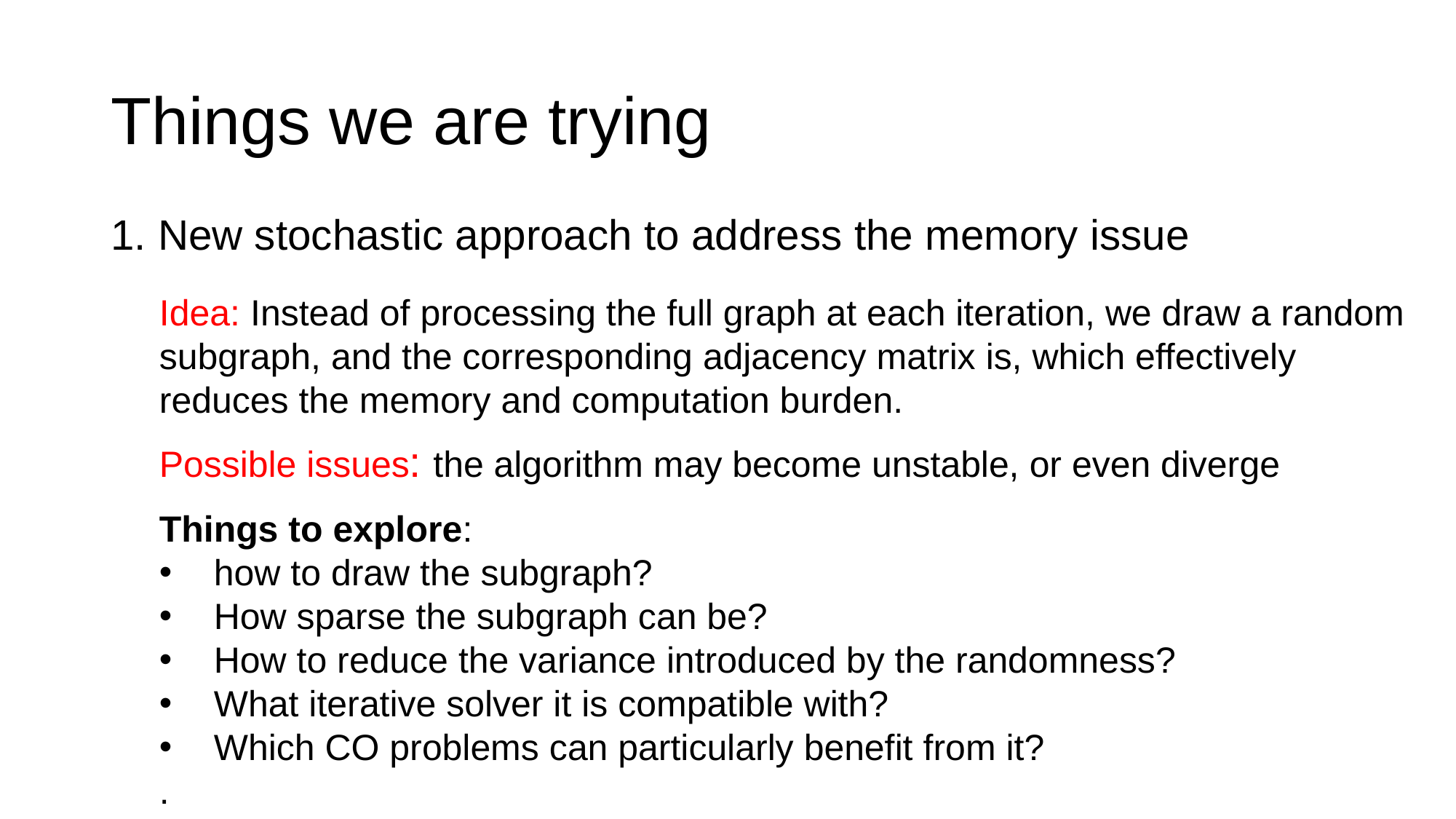

# Things we are trying
1. New stochastic approach to address the memory issue
Idea: Instead of processing the full graph at each iteration, we draw a random subgraph, and the corresponding adjacency matrix is, which effectively reduces the memory and computation burden.
Possible issues: the algorithm may become unstable, or even diverge
Things to explore:
how to draw the subgraph?
How sparse the subgraph can be?
How to reduce the variance introduced by the randomness?
What iterative solver it is compatible with?
Which CO problems can particularly benefit from it?
.